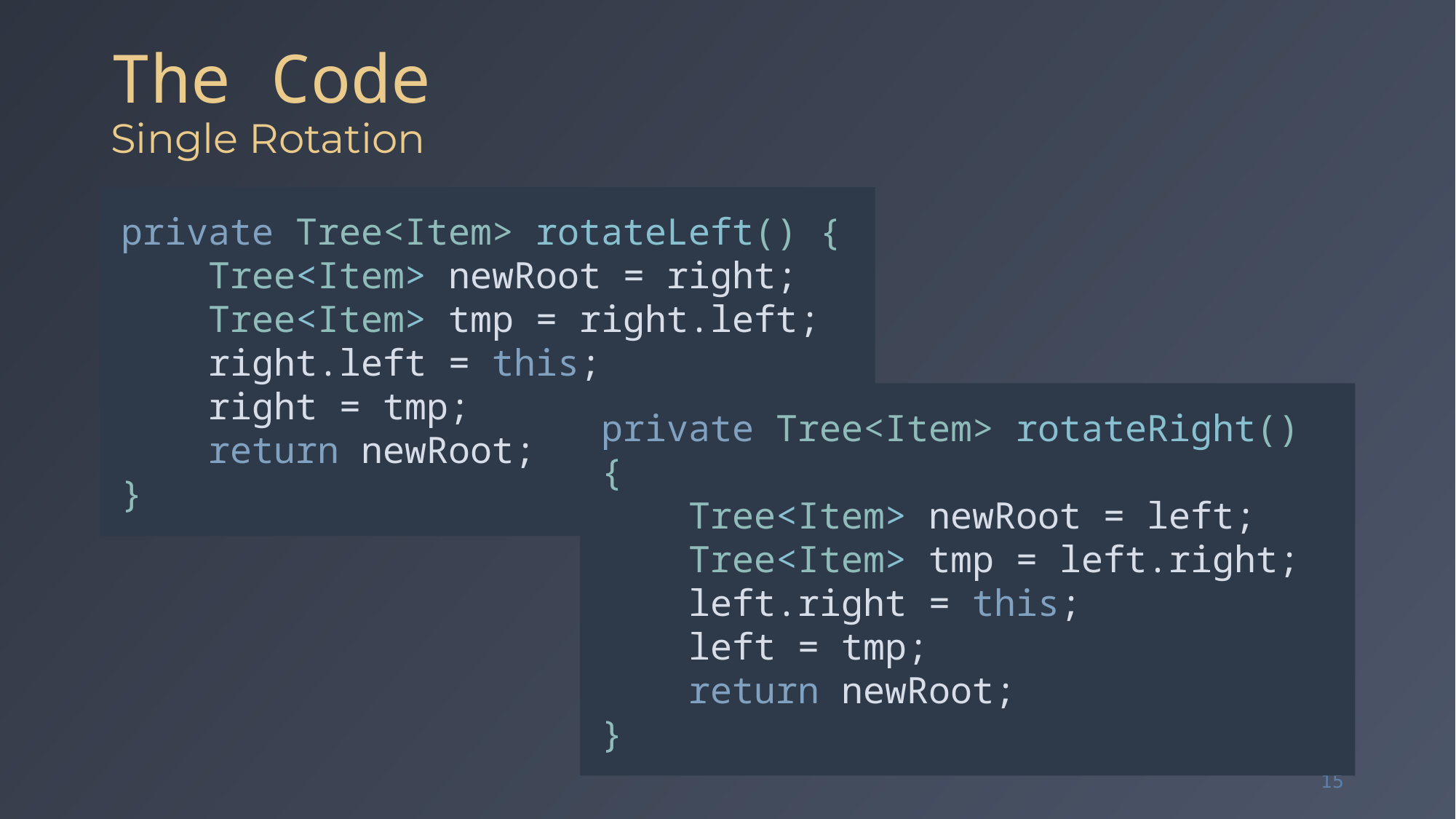

# The Code Single Rotation
private Tree<Item> rotateLeft() {
    Tree<Item> newRoot = right;
    Tree<Item> tmp = right.left;
    right.left = this;
    right = tmp;
    return newRoot;
}
private Tree<Item> rotateRight() {
    Tree<Item> newRoot = left;
    Tree<Item> tmp = left.right;
    left.right = this;
    left = tmp;
    return newRoot;
}
15